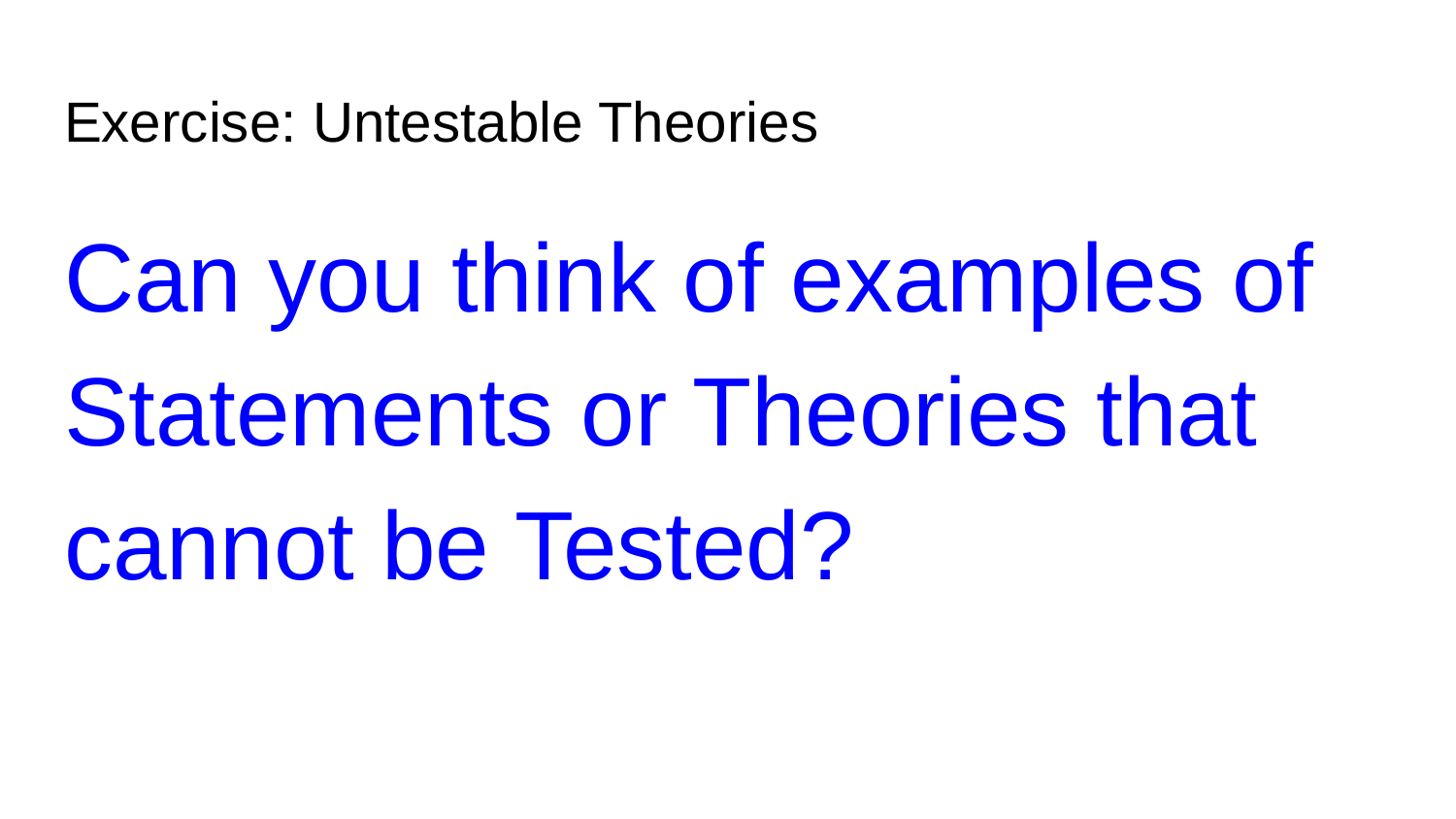

# Exercise: Untestable Theories
Can you think of examples of Statements or Theories that cannot be Tested?